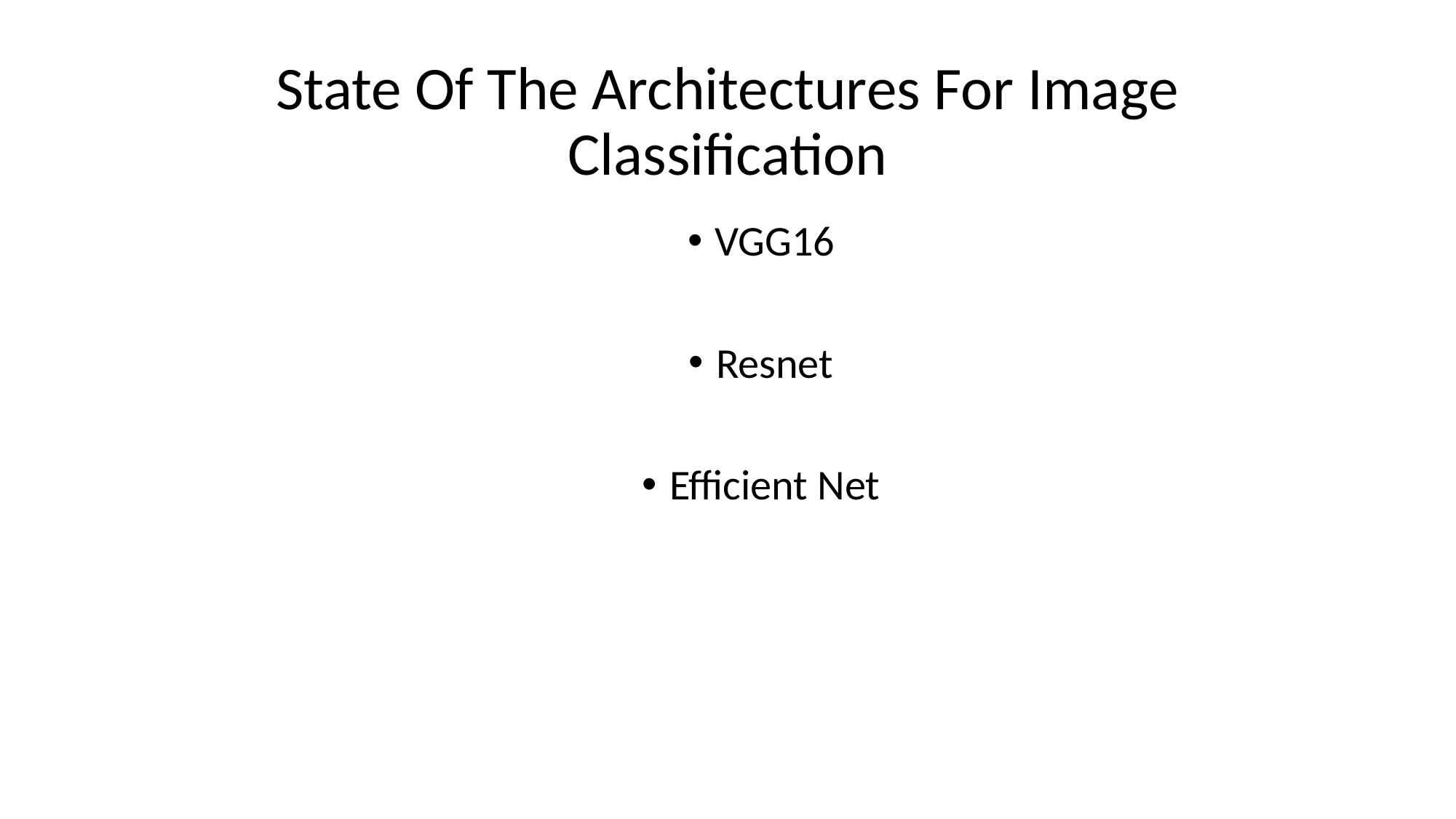

# State Of The Architectures For Image Classification
VGG16

Resnet

Efficient Net